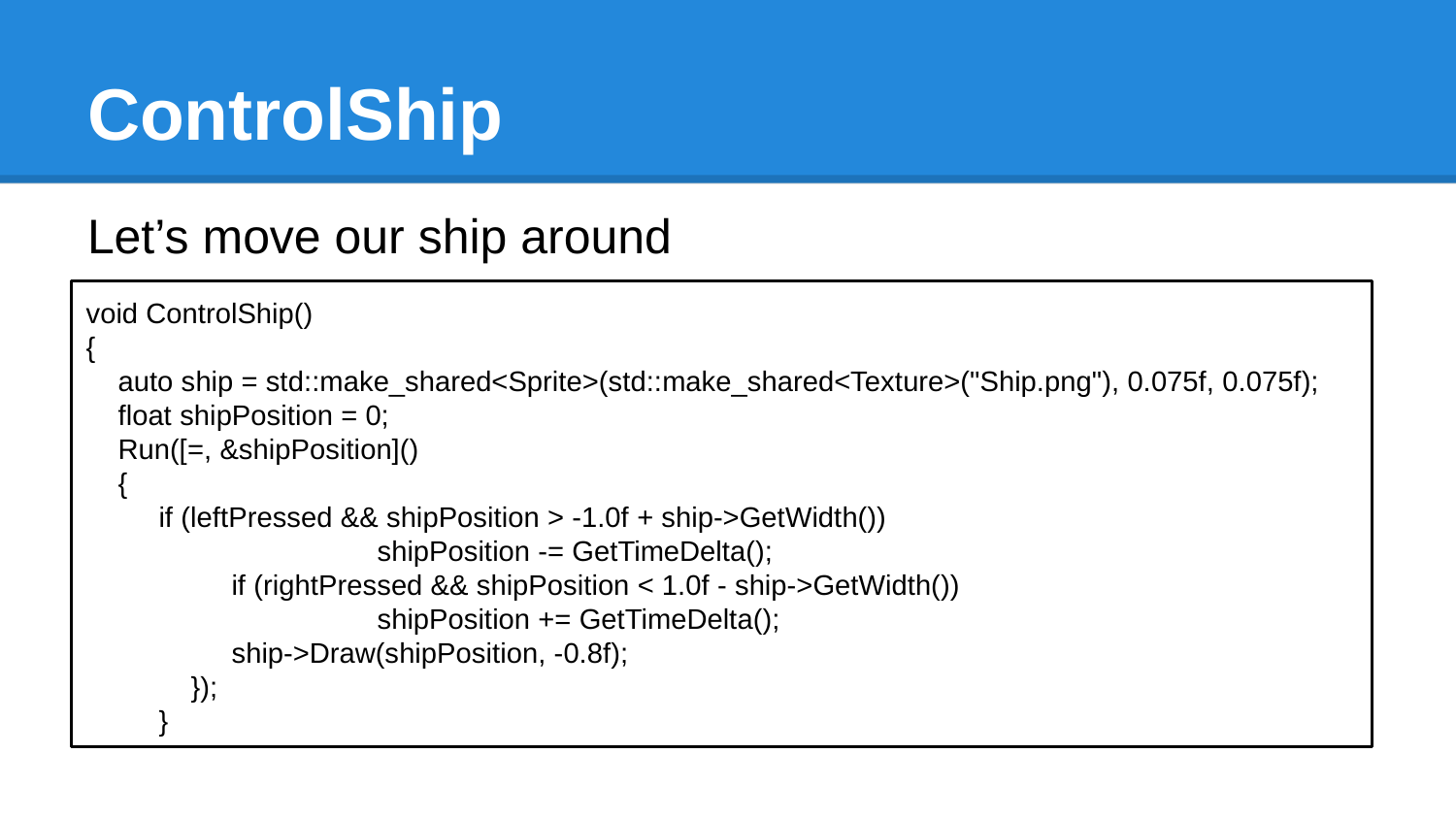

# ControlShip
Let’s move our ship around
void ControlShip()
{
    auto ship = std::make_shared<Sprite>(std::make_shared<Texture>("Ship.png"), 0.075f, 0.075f);
    float shipPosition = 0;
    Run([=, &shipPosition]()
    {
if (leftPressed && shipPosition > -1.0f + ship->GetWidth())
		shipPosition -= GetTimeDelta();
	if (rightPressed && shipPosition < 1.0f - ship->GetWidth())
		shipPosition += GetTimeDelta();
	ship->Draw(shipPosition, -0.8f);
    });
}